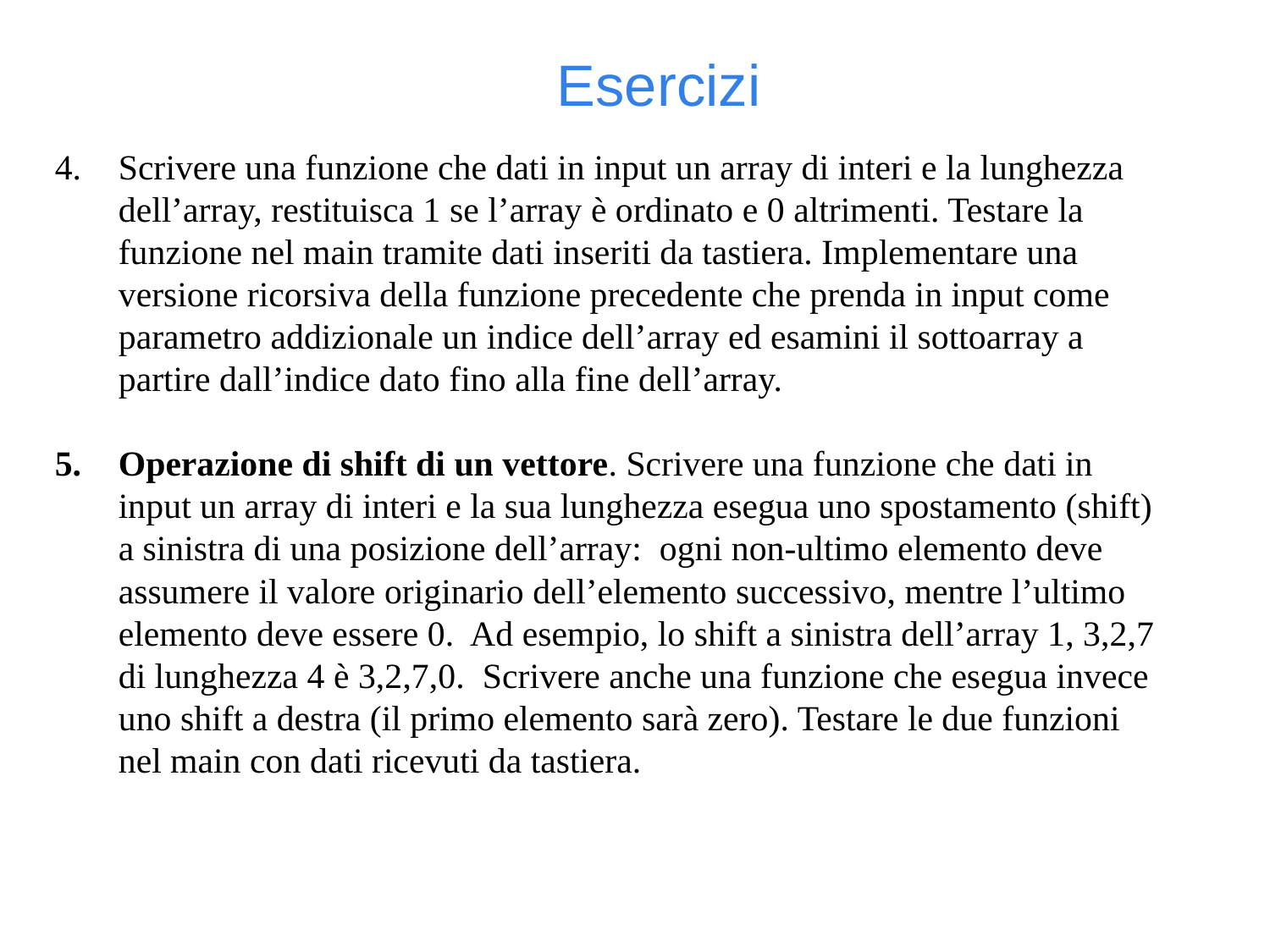

Esercizi
Scrivere una funzione che dati in input un array di interi e la lunghezza dell’array, restituisca 1 se l’array è ordinato e 0 altrimenti. Testare la funzione nel main tramite dati inseriti da tastiera. Implementare una versione ricorsiva della funzione precedente che prenda in input come parametro addizionale un indice dell’array ed esamini il sottoarray a partire dall’indice dato fino alla fine dell’array.

Operazione di shift di un vettore. Scrivere una funzione che dati in input un array di interi e la sua lunghezza esegua uno spostamento (shift) a sinistra di una posizione dell’array:  ogni non-ultimo elemento deve assumere il valore originario dell’elemento successivo, mentre l’ultimo elemento deve essere 0.  Ad esempio, lo shift a sinistra dell’array 1, 3,2,7 di lunghezza 4 è 3,2,7,0.  Scrivere anche una funzione che esegua invece uno shift a destra (il primo elemento sarà zero). Testare le due funzioni nel main con dati ricevuti da tastiera.